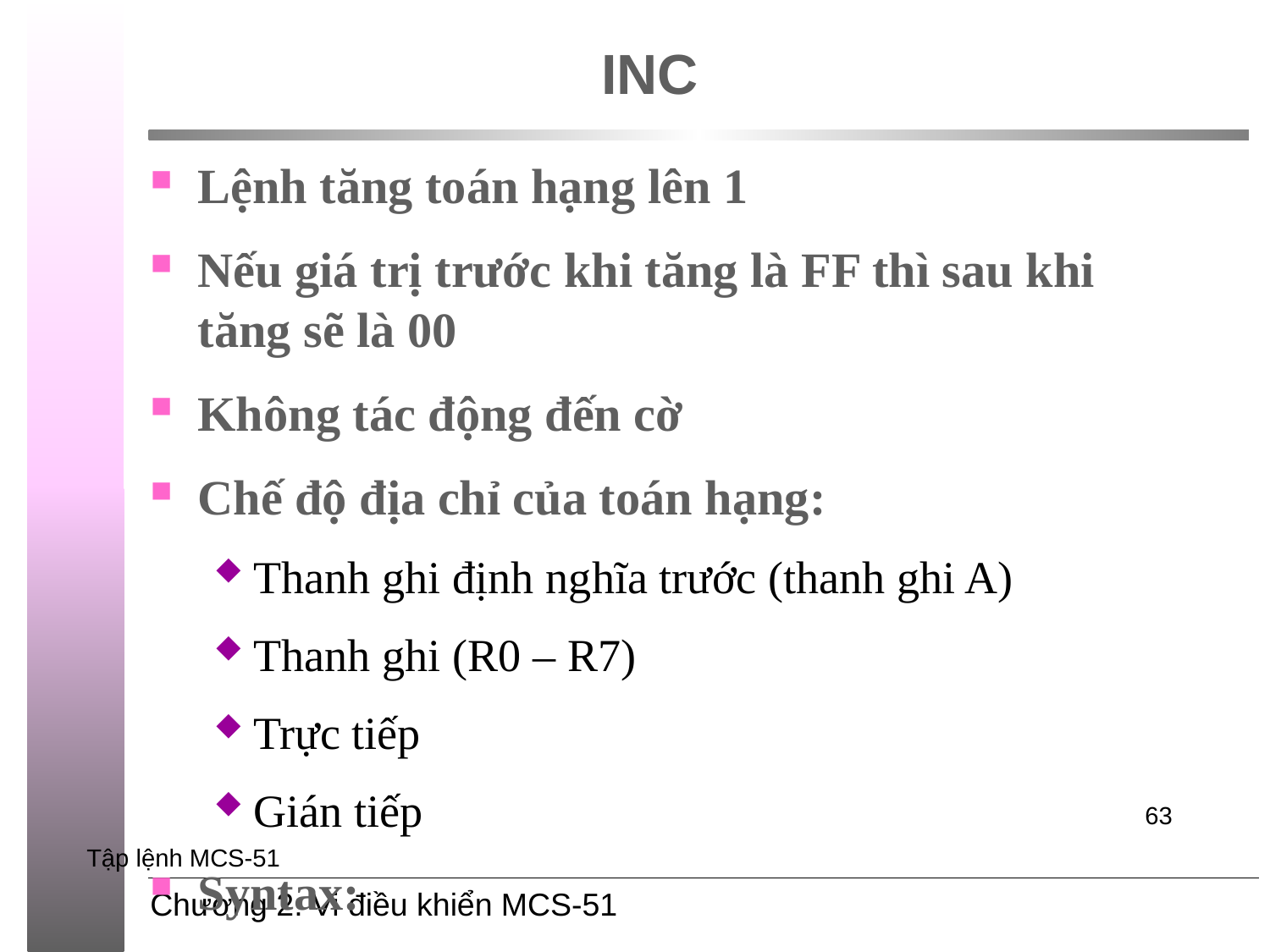

# INC
Lệnh tăng toán hạng lên 1
Nếu giá trị trước khi tăng là FF thì sau khi tăng sẽ là 00
Không tác động đến cờ
Chế độ địa chỉ của toán hạng:
Thanh ghi định nghĩa trước (thanh ghi A)
Thanh ghi (R0 – R7)
Trực tiếp
Gián tiếp
Syntax:
	INC <byte>

63
Tập lệnh MCS-51